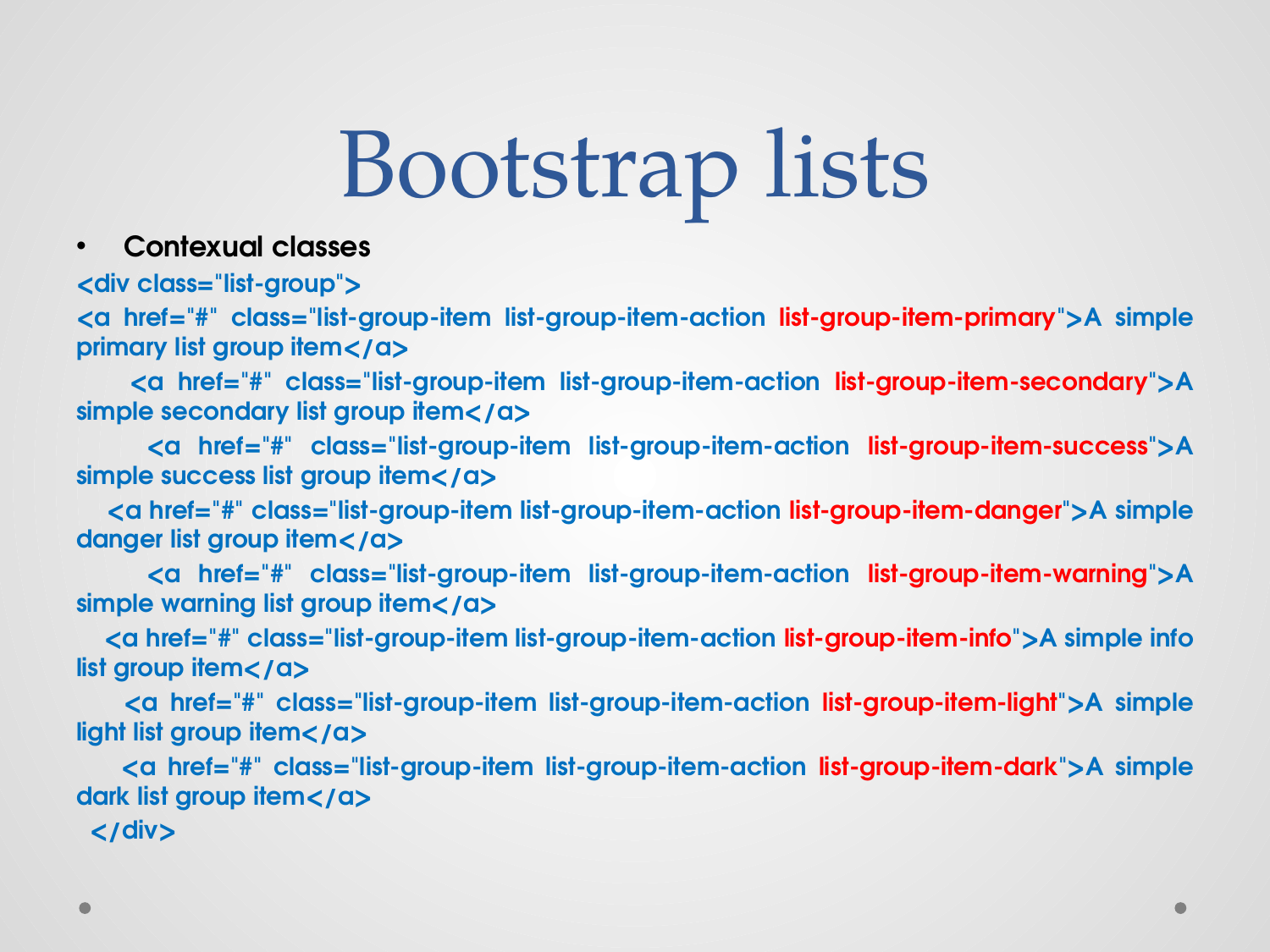

# Bootstrap lists
Contexual classes
<div class="list-group">
<a href="#" class="list-group-item list-group-item-action list-group-item-primary">A simple primary list group item</a>
    <a href="#" class="list-group-item list-group-item-action list-group-item-secondary">A simple secondary list group item</a>
    <a href="#" class="list-group-item list-group-item-action list-group-item-success">A simple success list group item</a>
    <a href="#" class="list-group-item list-group-item-action list-group-item-danger">A simple danger list group item</a>
    <a href="#" class="list-group-item list-group-item-action list-group-item-warning">A simple warning list group item</a>
    <a href="#" class="list-group-item list-group-item-action list-group-item-info">A simple info list group item</a>
    <a href="#" class="list-group-item list-group-item-action list-group-item-light">A simple light list group item</a>
    <a href="#" class="list-group-item list-group-item-action list-group-item-dark">A simple dark list group item</a>
  </div>